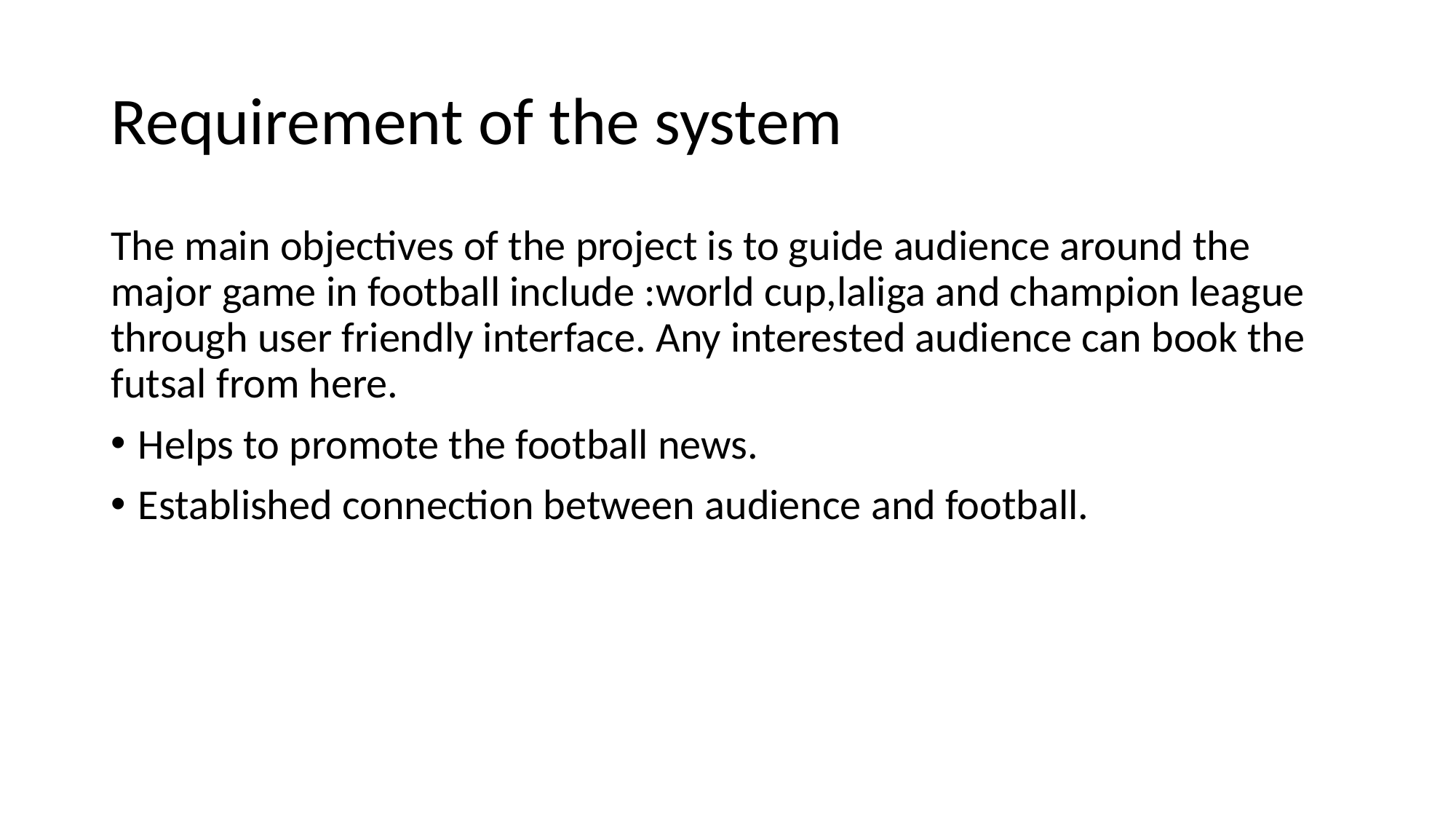

# Requirement of the system
The main objectives of the project is to guide audience around the major game in football include :world cup,laliga and champion league through user friendly interface. Any interested audience can book the futsal from here.
Helps to promote the football news.
Established connection between audience and football.